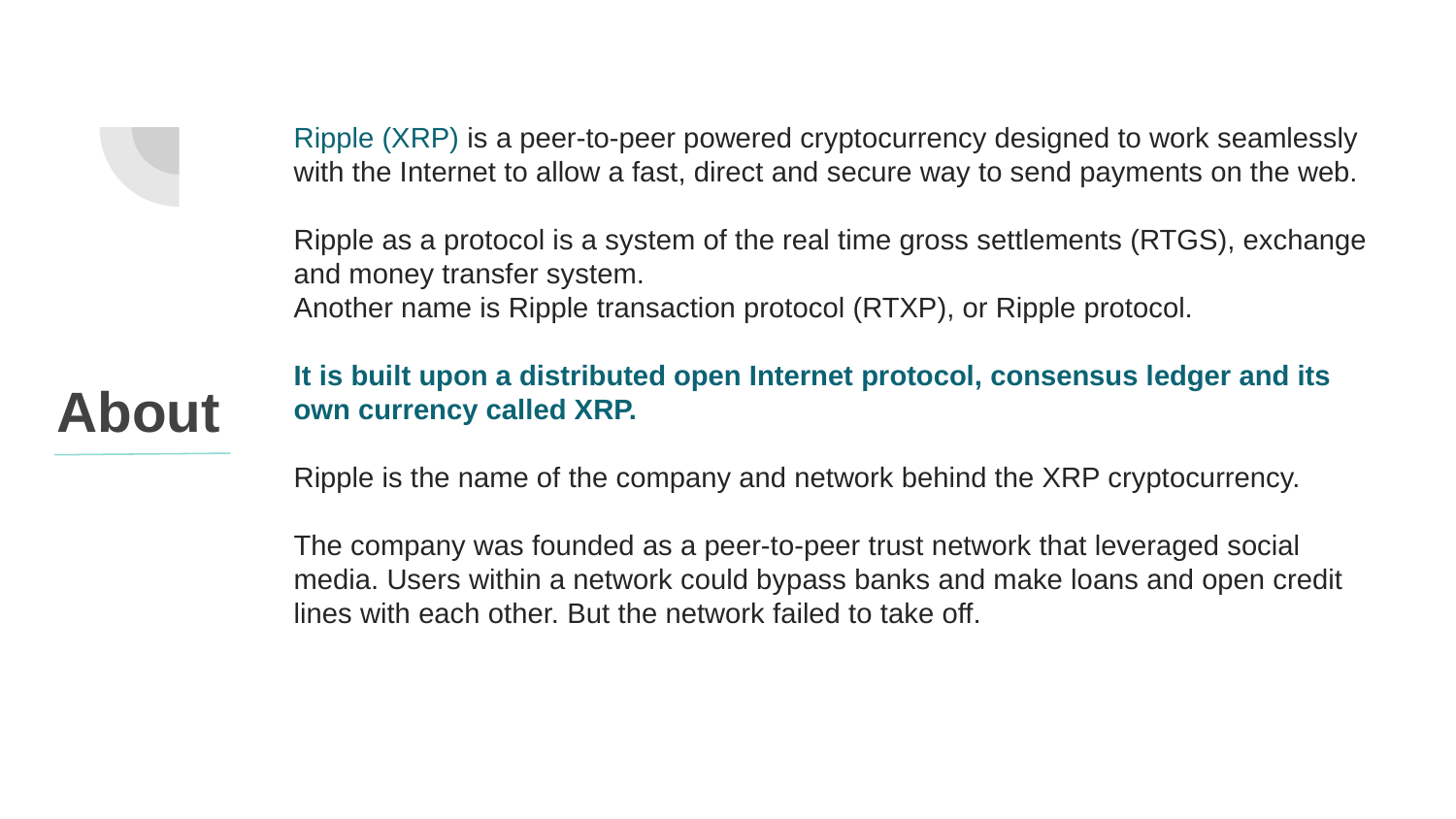

Ripple (XRP) is a peer-to-peer powered cryptocurrency designed to work seamlessly with the Internet to allow a fast, direct and secure way to send payments on the web.

Ripple as a protocol is a system of the real time gross settlements (RTGS), exchange and money transfer system.
Another name is Ripple transaction protocol (RTXP), or Ripple protocol.

It is built upon a distributed open Internet protocol, consensus ledger and its own currency called XRP.

Ripple is the name of the company and network behind the XRP cryptocurrency.

The company was founded as a peer-to-peer trust network that leveraged social media. Users within a network could bypass banks and make loans and open credit lines with each other. But the network failed to take off.

# About